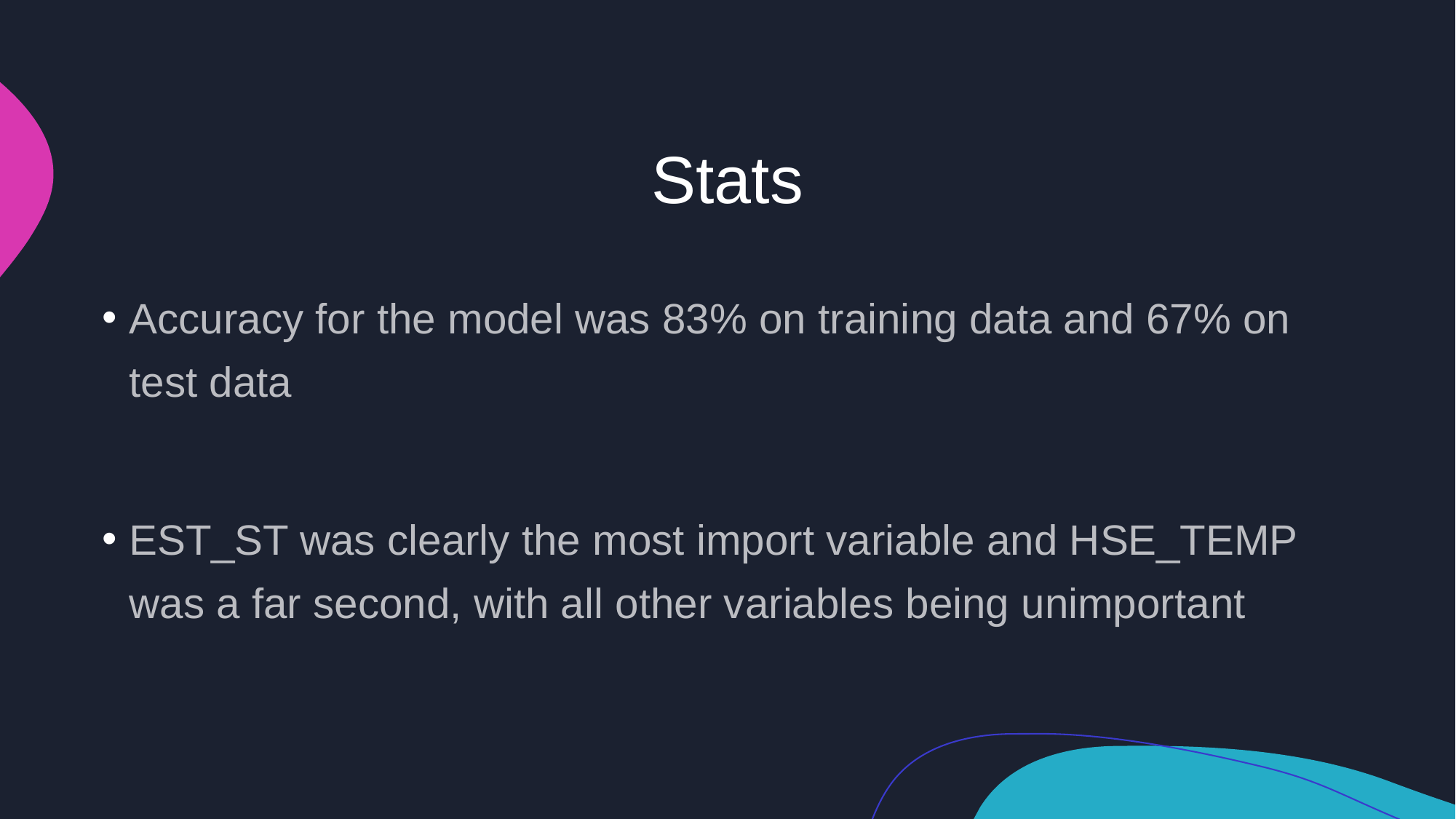

# Stats
Accuracy for the model was 83% on training data and 67% on test data

EST_ST was clearly the most import variable and HSE_TEMP was a far second, with all other variables being unimportant